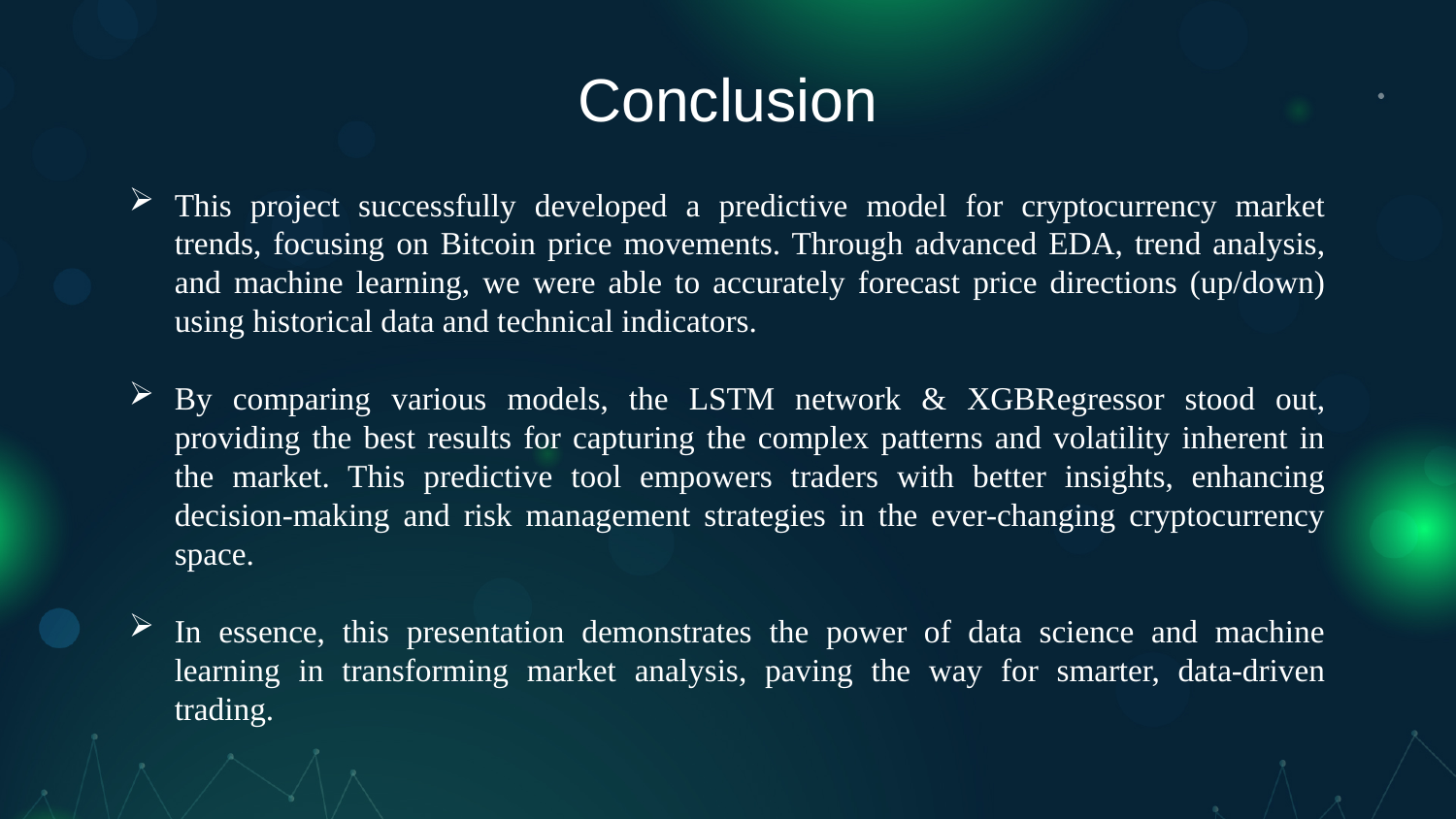

# Conclusion
This project successfully developed a predictive model for cryptocurrency market trends, focusing on Bitcoin price movements. Through advanced EDA, trend analysis, and machine learning, we were able to accurately forecast price directions (up/down) using historical data and technical indicators.

By comparing various models, the LSTM network & XGBRegressor stood out, providing the best results for capturing the complex patterns and volatility inherent in the market. This predictive tool empowers traders with better insights, enhancing decision-making and risk management strategies in the ever-changing cryptocurrency space.

In essence, this presentation demonstrates the power of data science and machine learning in transforming market analysis, paving the way for smarter, data-driven trading.